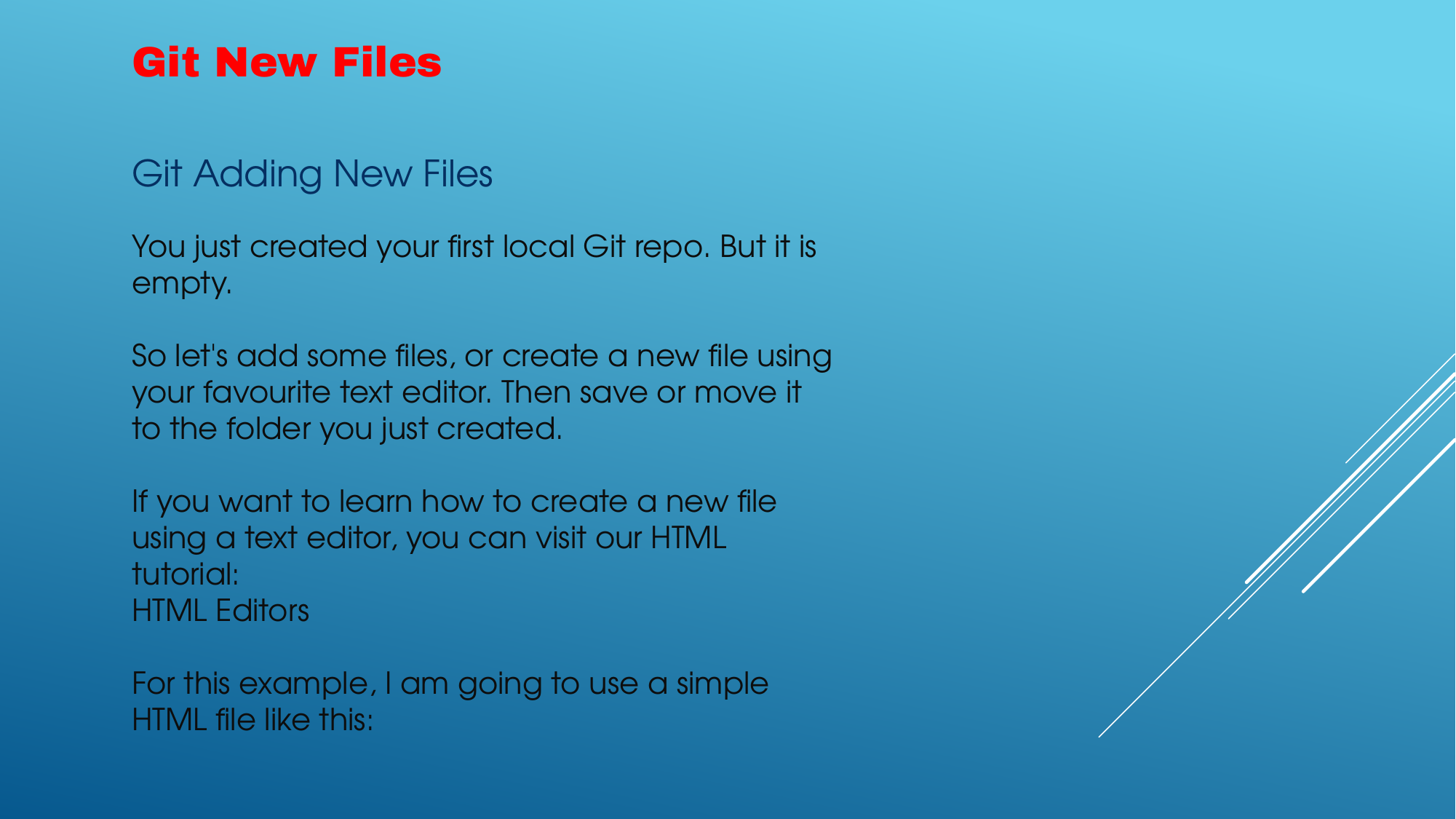

Git New Files

Git Adding New Files

You just created your first local Git repo. But it is empty.

So let's add some files, or create a new file using your favourite text editor. Then save or move it to the folder you just created.

If you want to learn how to create a new file using a text editor, you can visit our HTML tutorial:
HTML Editors

For this example, I am going to use a simple HTML file like this: